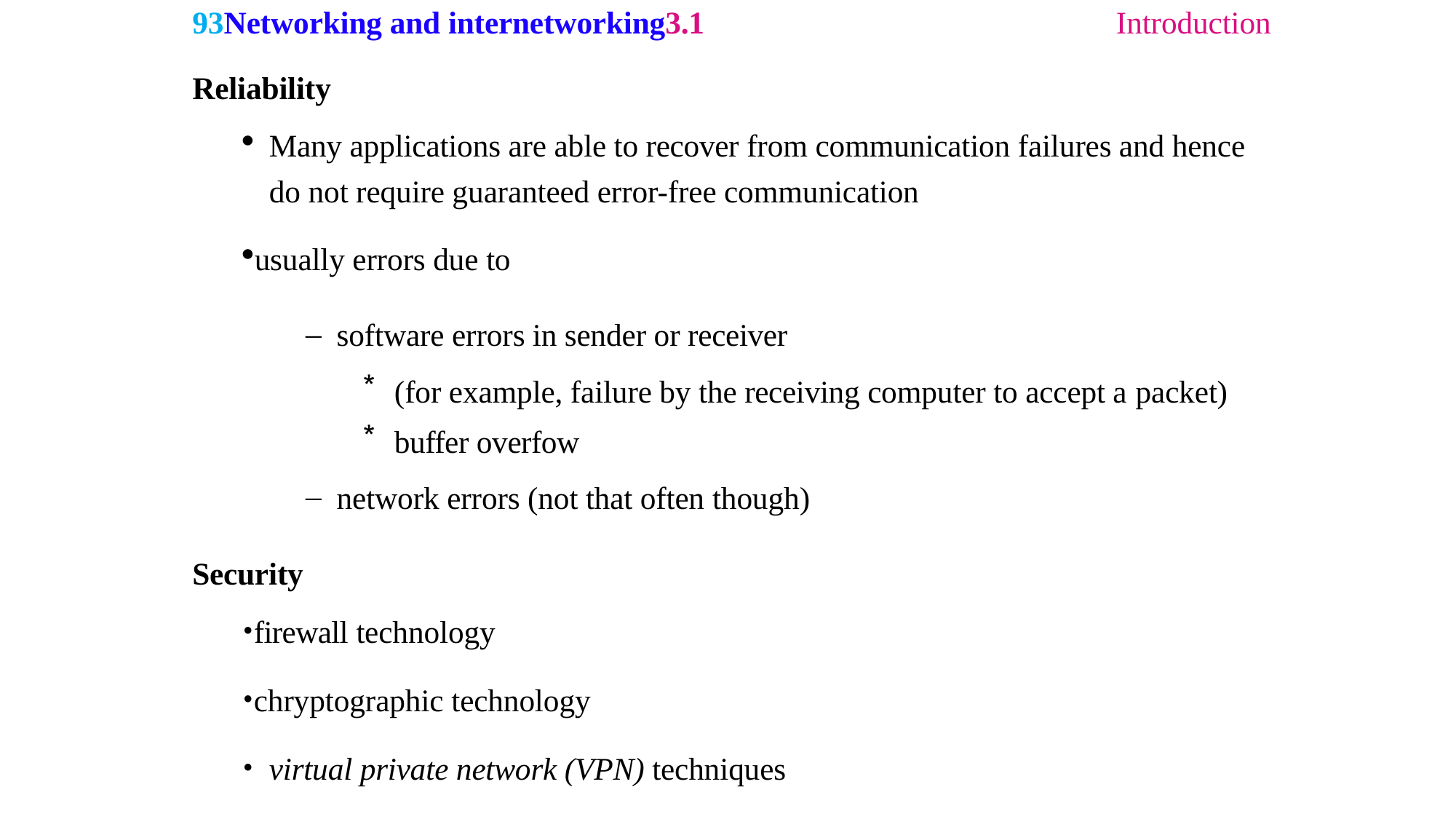

93Networking and internetworking3.1	Introduction
Reliability
Many applications are able to recover from communication failures and hence  do not require guaranteed error-free communication
usually errors due to

software errors in sender or receiver
(for example, failure by the receiving computer to accept a packet)
buffer overfow
network errors (not that often though)

Security
firewall technology
chryptographic technology
virtual private network (VPN) techniques